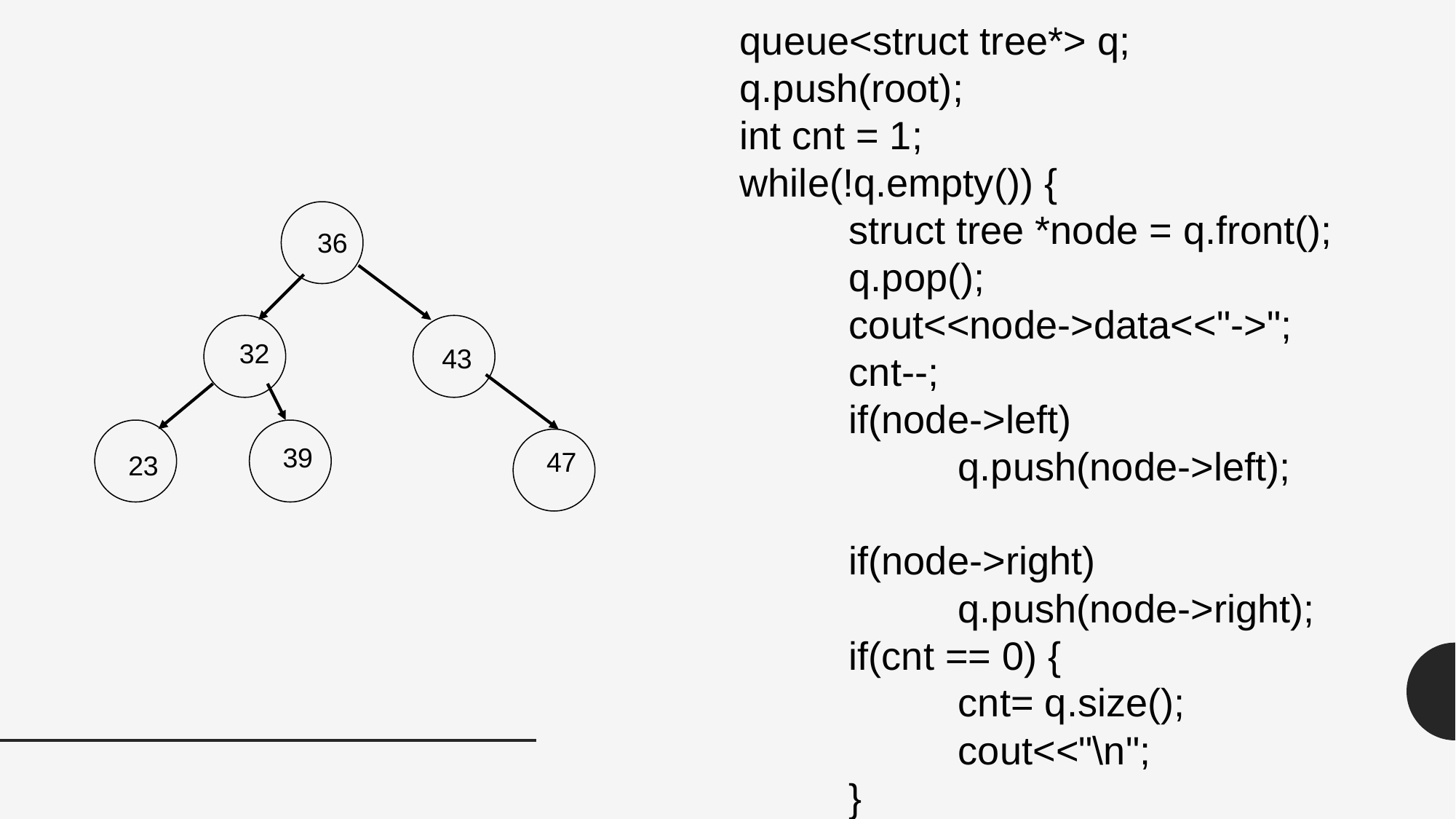

queue<struct tree*> q;
	q.push(root);
	int cnt = 1;
	while(!q.empty()) {
		struct tree *node = q.front();
		q.pop();
		cout<<node->data<<"->";
		cnt--;
		if(node->left)
			q.push(node->left);
		if(node->right)
			q.push(node->right);
		if(cnt == 0) {
			cnt= q.size();
			cout<<"\n";
		}
}

36

32
43

39
47
23